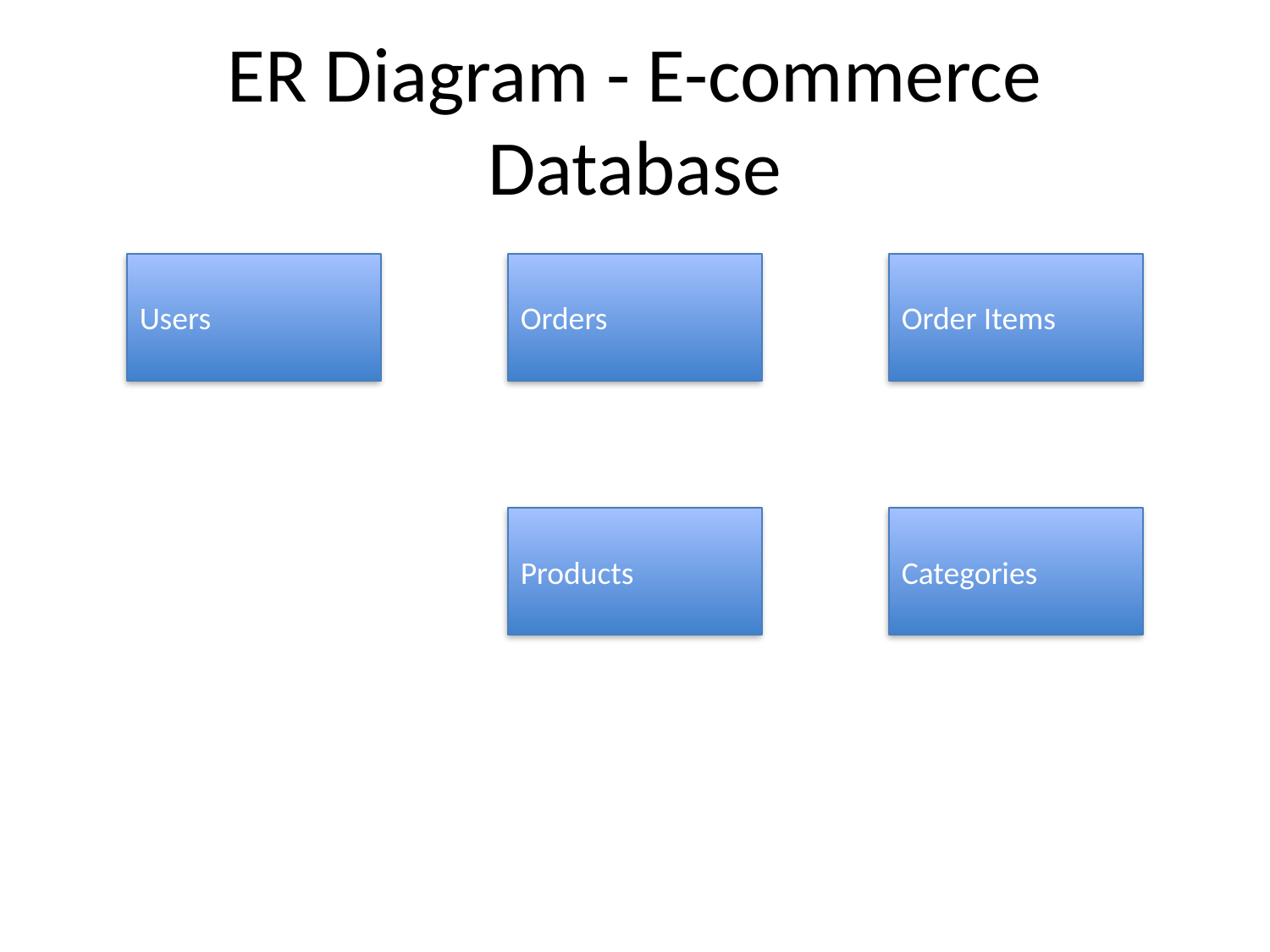

# ER Diagram - E-commerce Database
Users
Orders
Order Items
Products
Categories